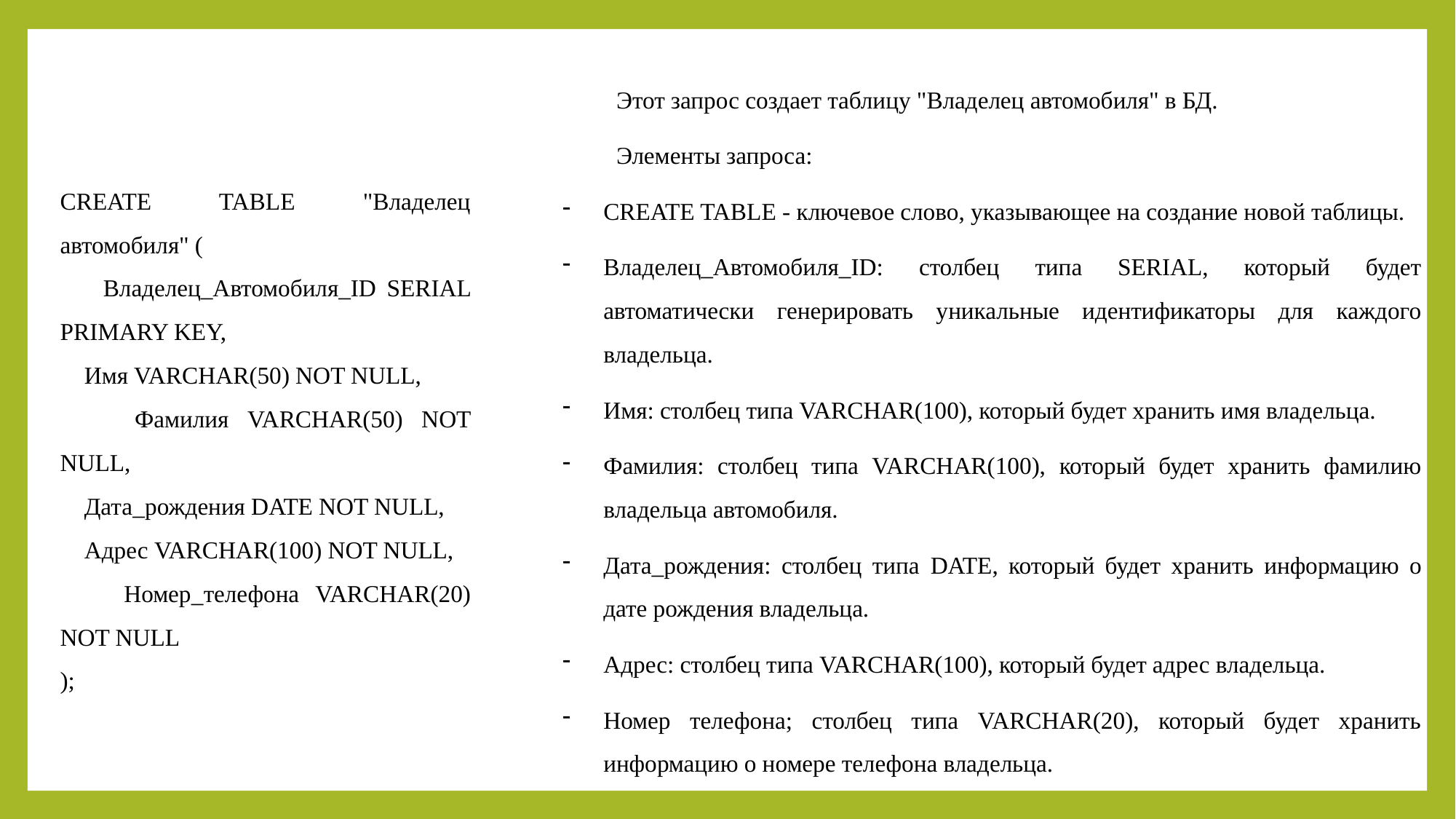

Этот запрос создает таблицу "Владелец автомобиля" в БД.
Элементы запроса:
CREATE TABLE - ключевое слово, указывающее на создание новой таблицы.
Владелец_Автомобиля_ID: столбец типа SERIAL, который будет автоматически генерировать уникальные идентификаторы для каждого владельца.
Имя: столбец типа VARCHAR(100), который будет хранить имя владельца.
Фамилия: столбец типа VARCHAR(100), который будет хранить фамилию владельца автомобиля.
Дата_рождения: столбец типа DATE, который будет хранить информацию о дате рождения владельца.
Адрес: столбец типа VARCHAR(100), который будет адрес владельца.
Номер телефона; столбец типа VARCHAR(20), который будет хранить информацию о номере телефона владельца.
CREATE TABLE "Владелец автомобиля" (
    Владелец_Автомобиля_ID SERIAL PRIMARY KEY,
    Имя VARCHAR(50) NOT NULL,
    Фамилия VARCHAR(50) NOT NULL,
    Дата_рождения DATE NOT NULL,
    Адрес VARCHAR(100) NOT NULL,
    Номер_телефона VARCHAR(20) NOT NULL
);